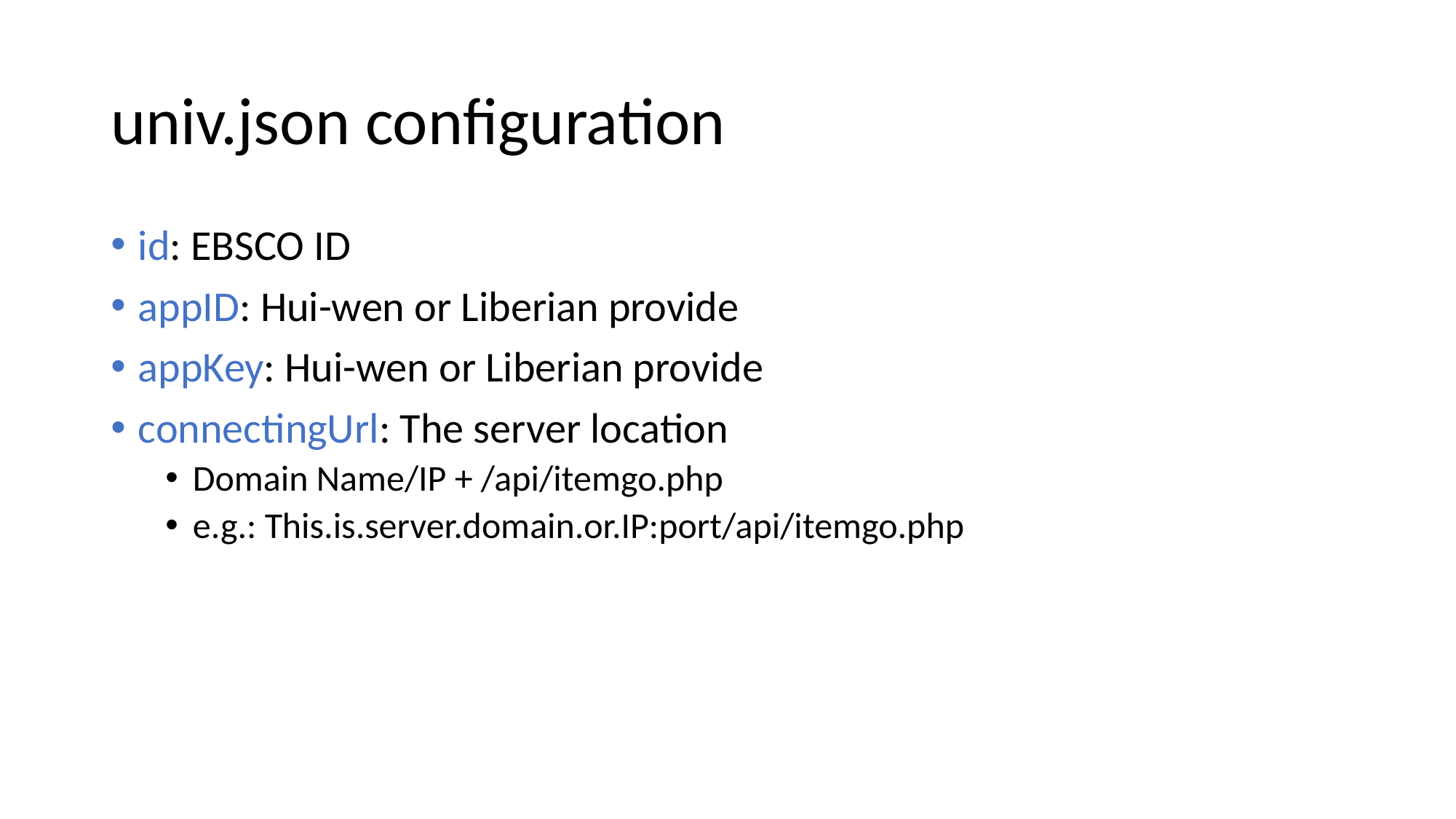

# univ.json configuration
id: EBSCO ID
appID: Hui-wen or Liberian provide
appKey: Hui-wen or Liberian provide
connectingUrl: The server location
Domain Name/IP + /api/itemgo.php
e.g.: This.is.server.domain.or.IP:port/api/itemgo.php